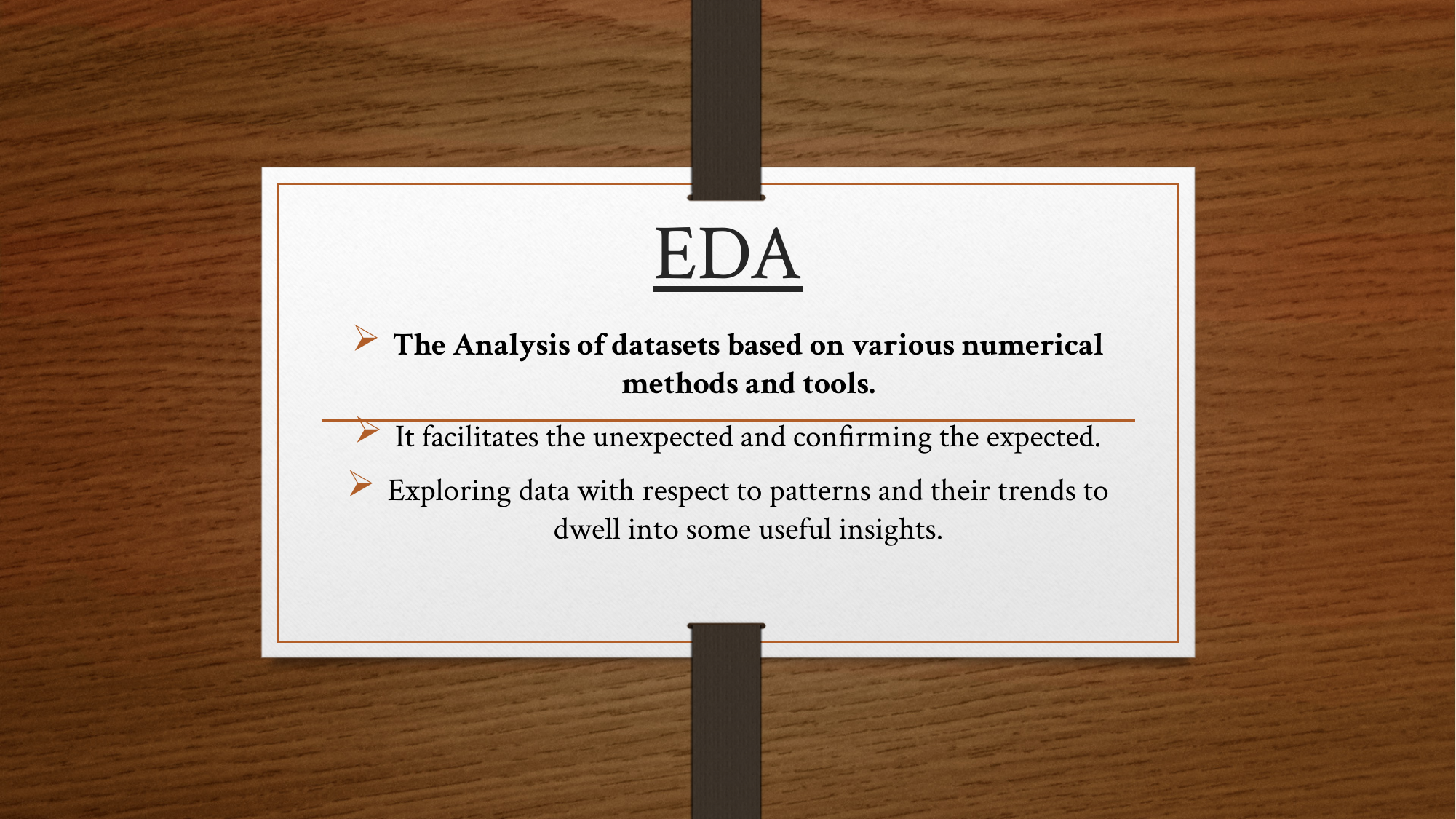

# EDA
The Analysis of datasets based on various numerical methods and tools.
It facilitates the unexpected and confirming the expected.
Exploring data with respect to patterns and their trends to dwell into some useful insights.